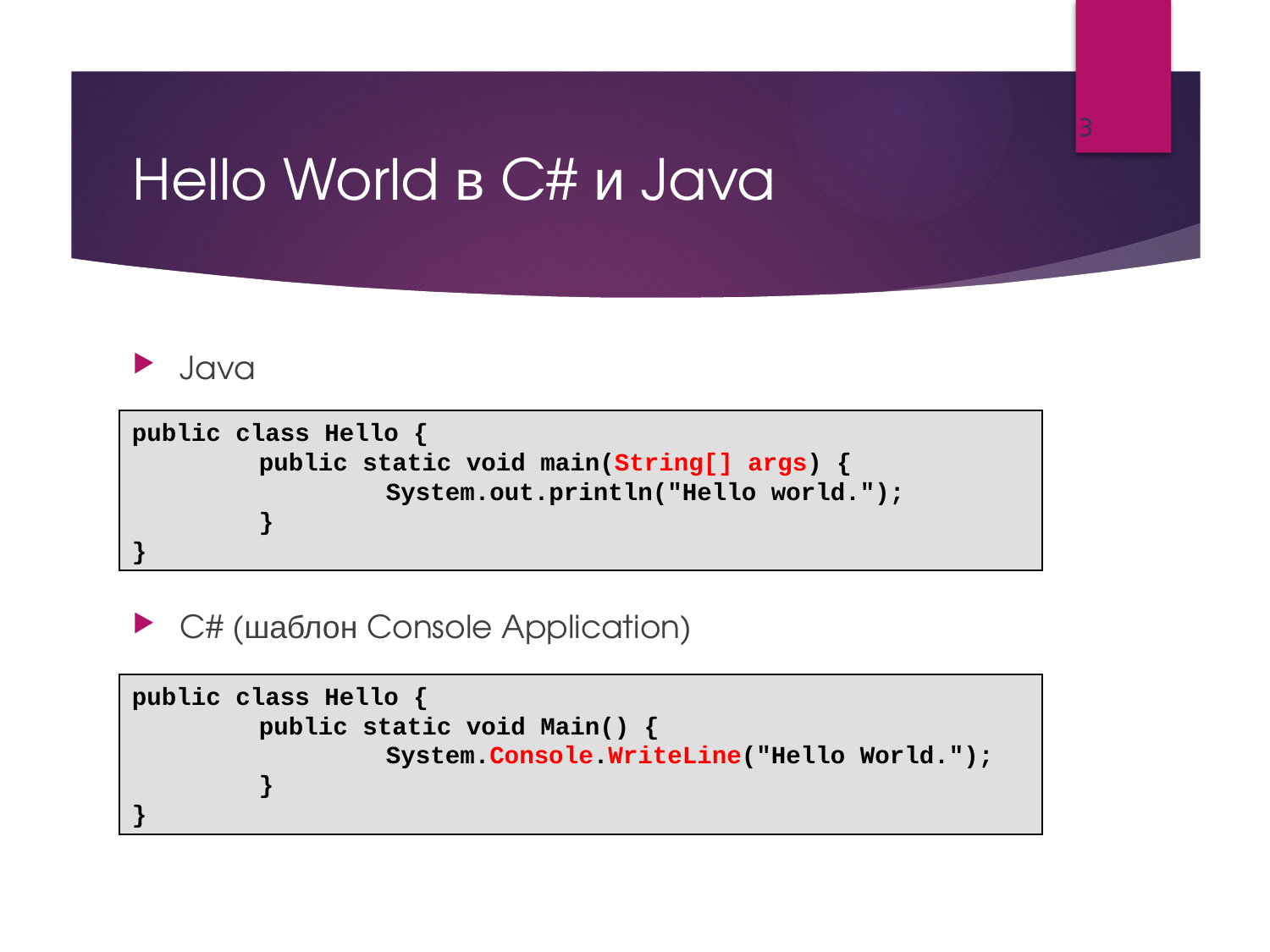

3
# Hello World в C# и Java
Java

C# (шаблон Console Application)

public class Hello {
	public static void main(String[] args) {
		System.out.println("Hello world.");
	}
}
public class Hello {
	public static void Main() {
		System.Console.WriteLine("Hello World.");
	}
}